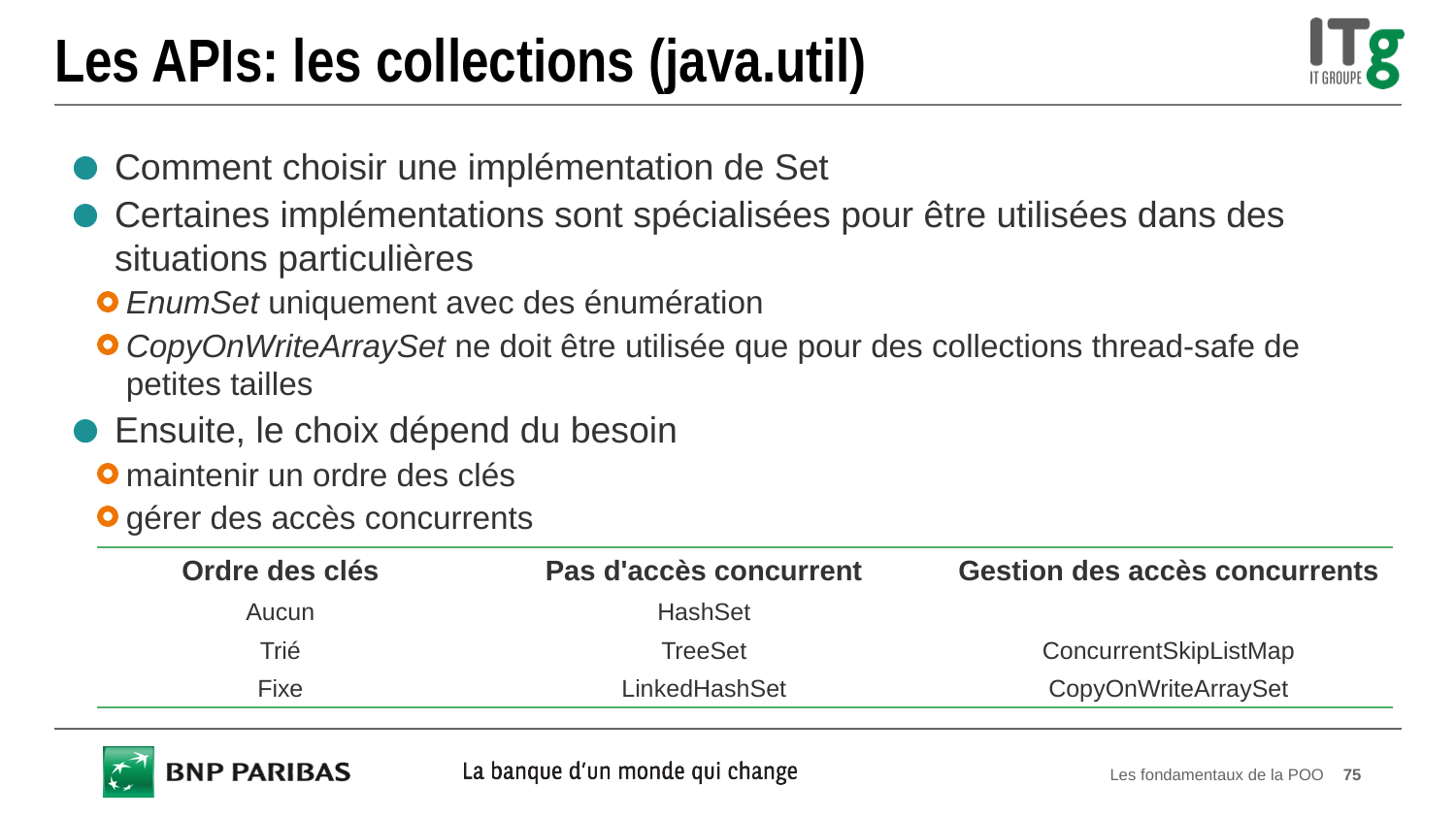

# Les APIs: les collections (java.util)
Comment choisir une implémentation de Set
Certaines implémentations sont spécialisées pour être utilisées dans des situations particulières
EnumSet uniquement avec des énumération
CopyOnWriteArraySet ne doit être utilisée que pour des collections thread-safe de petites tailles
Ensuite, le choix dépend du besoin
maintenir un ordre des clés
gérer des accès concurrents

| Ordre des clés | Pas d'accès concurrent | Gestion des accès concurrents |
| --- | --- | --- |
| Aucun | HashSet |  |
| Trié | TreeSet | ConcurrentSkipListMap |
| Fixe | LinkedHashSet | CopyOnWriteArraySet |
Les fondamentaux de la POO
75